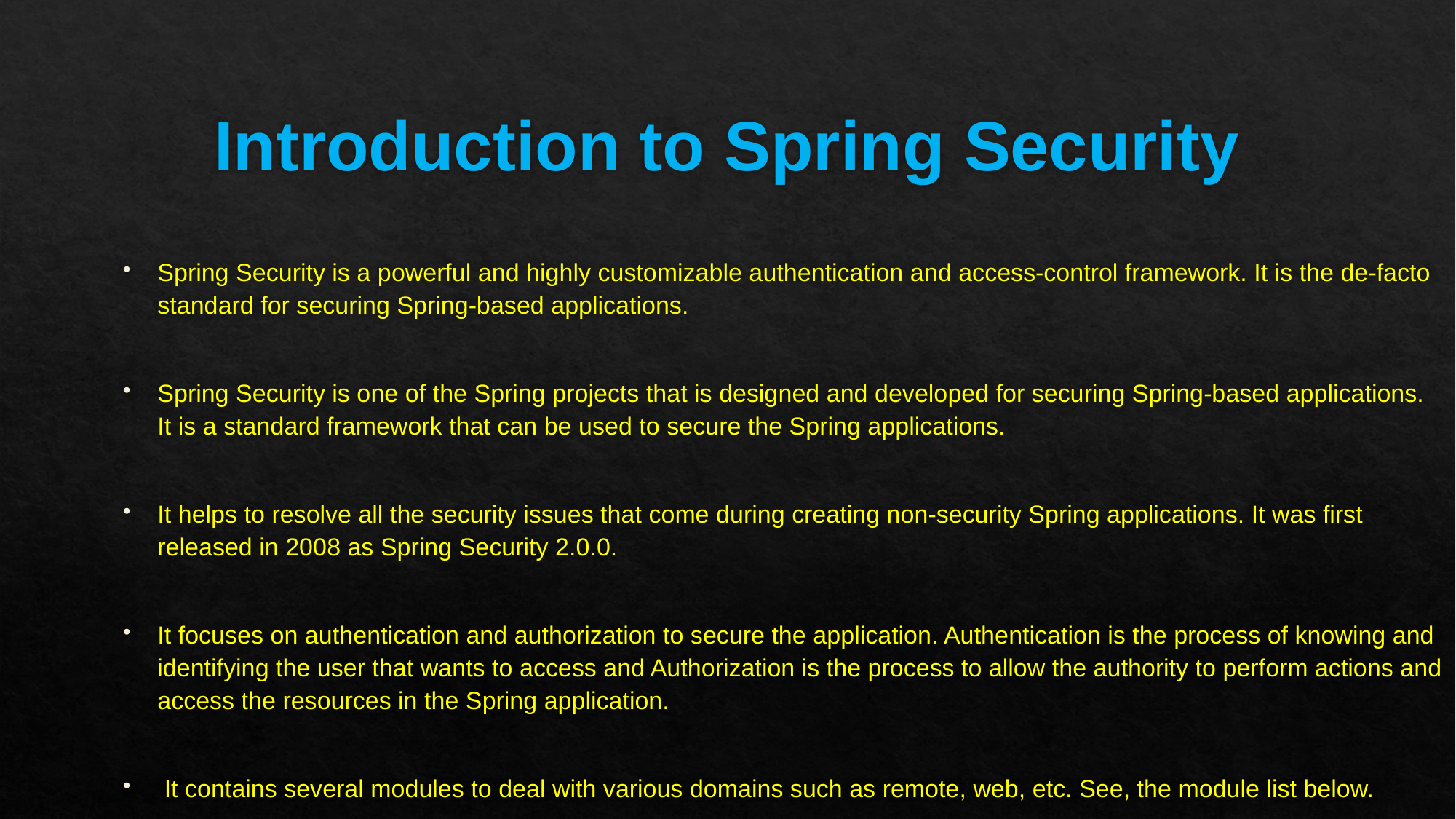

# Introduction to Spring Security
Spring Security is a powerful and highly customizable authentication and access-control framework. It is the de-facto standard for securing Spring-based applications.

Spring Security is one of the Spring projects that is designed and developed for securing Spring-based applications. It is a standard framework that can be used to secure the Spring applications.

It helps to resolve all the security issues that come during creating non-security Spring applications. It was first released in 2008 as Spring Security 2.0.0.

It focuses on authentication and authorization to secure the application. Authentication is the process of knowing and identifying the user that wants to access and Authorization is the process to allow the authority to perform actions and access the resources in the Spring application.

 It contains several modules to deal with various domains such as remote, web, etc. See, the module list below.